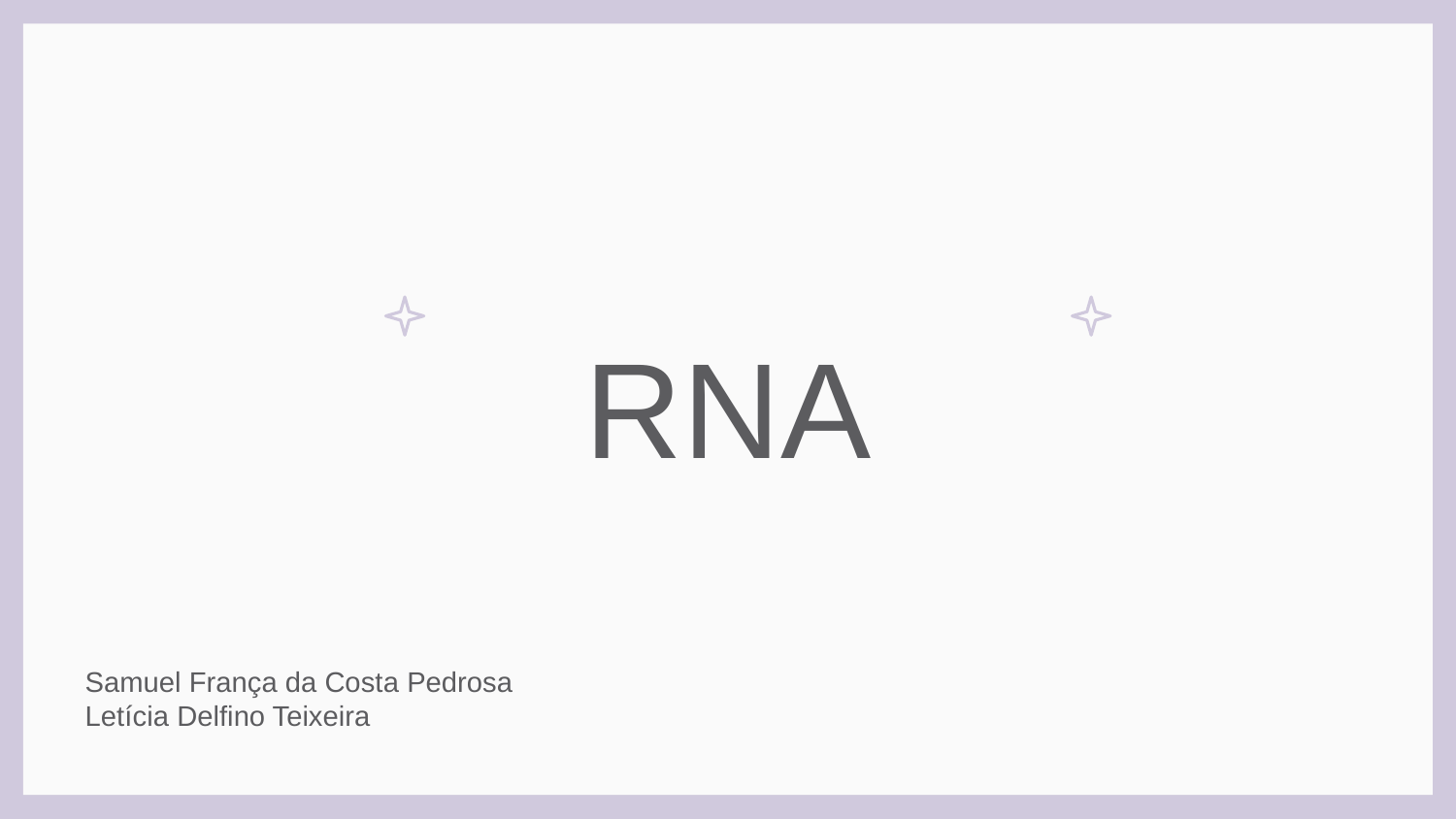

# RNA

Samuel França da Costa Pedrosa
Letícia Delfino Teixeira